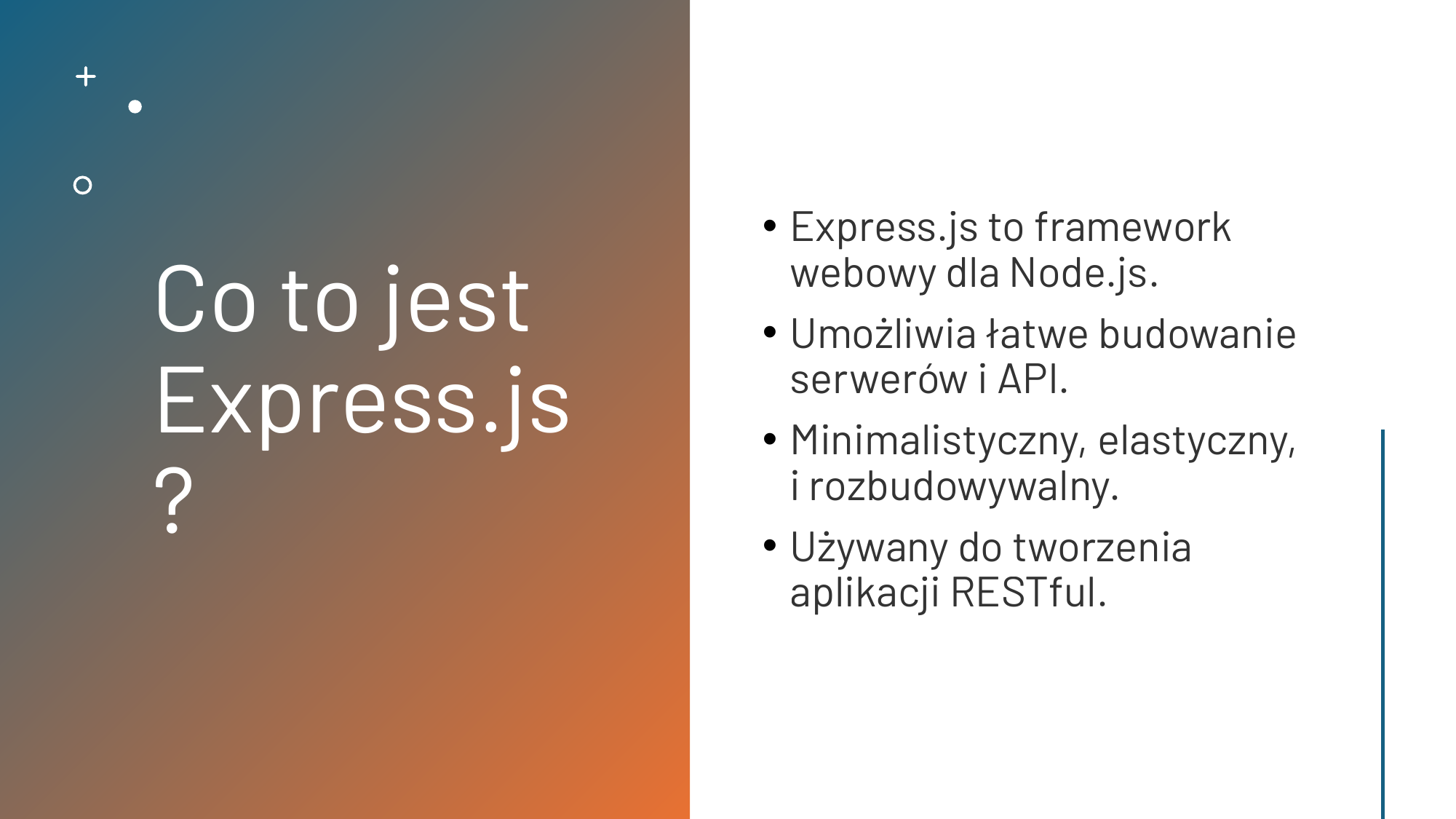

# Co to jest Express.js?
Express.js to framework webowy dla Node.js.
Umożliwia łatwe budowanie serwerów i API.
Minimalistyczny, elastyczny, i rozbudowywalny.
Używany do tworzenia aplikacji RESTful.